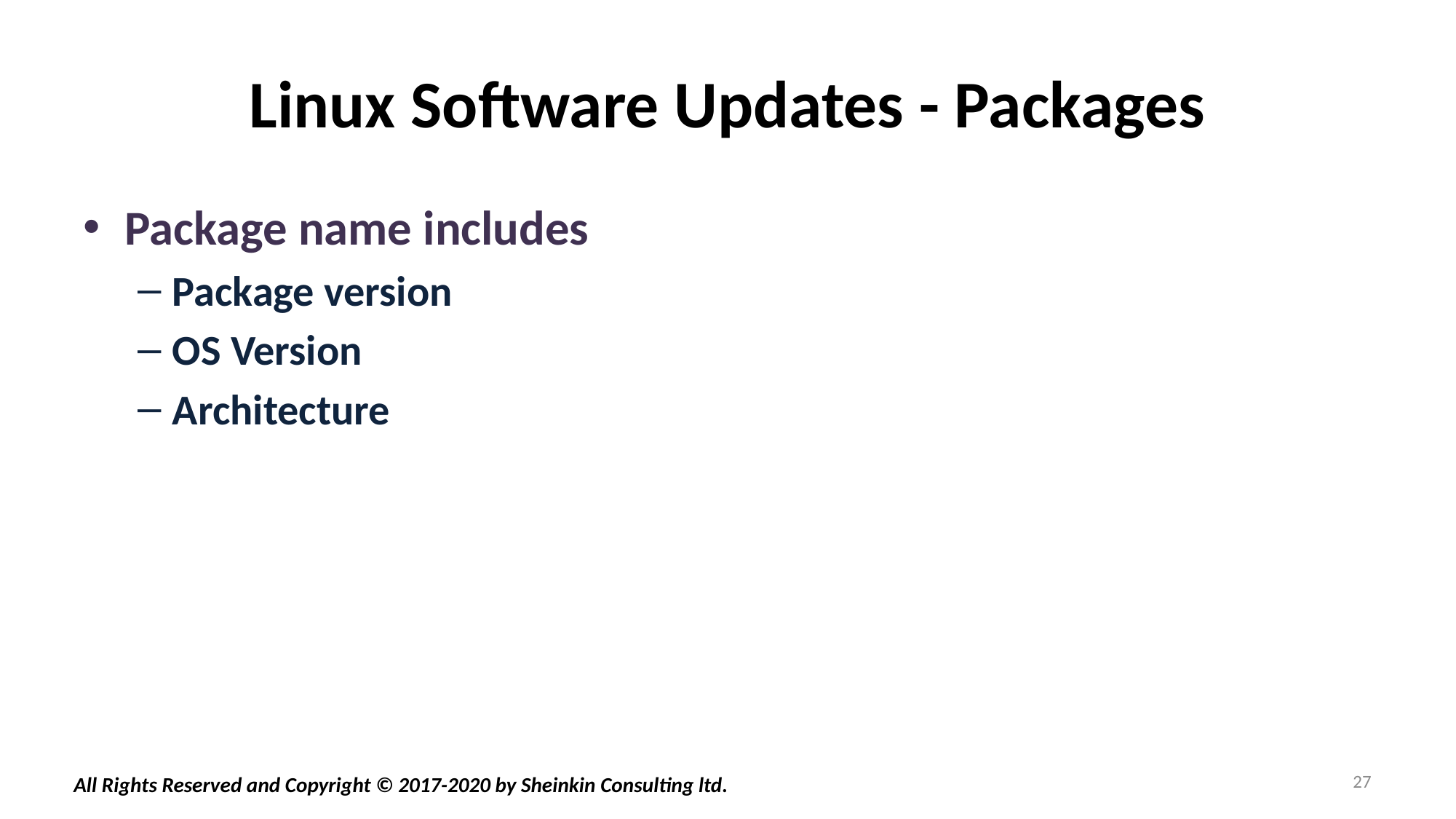

# Linux Software Updates - Packages
Package name includes
Package version
OS Version
Architecture
27